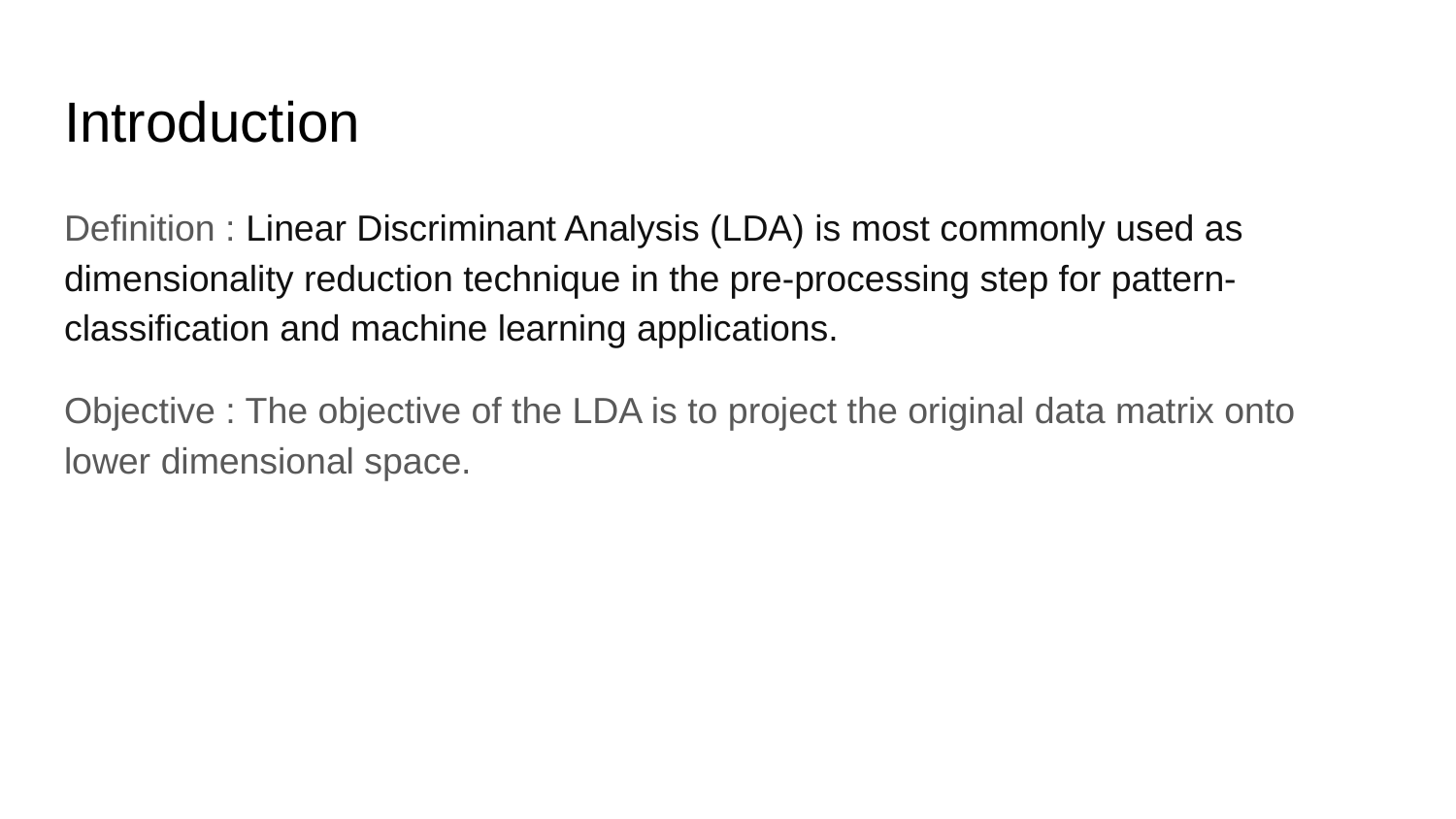

# Introduction
Definition : Linear Discriminant Analysis (LDA) is most commonly used as dimensionality reduction technique in the pre-processing step for pattern-classification and machine learning applications.
Objective : The objective of the LDA is to project the original data matrix onto lower dimensional space.